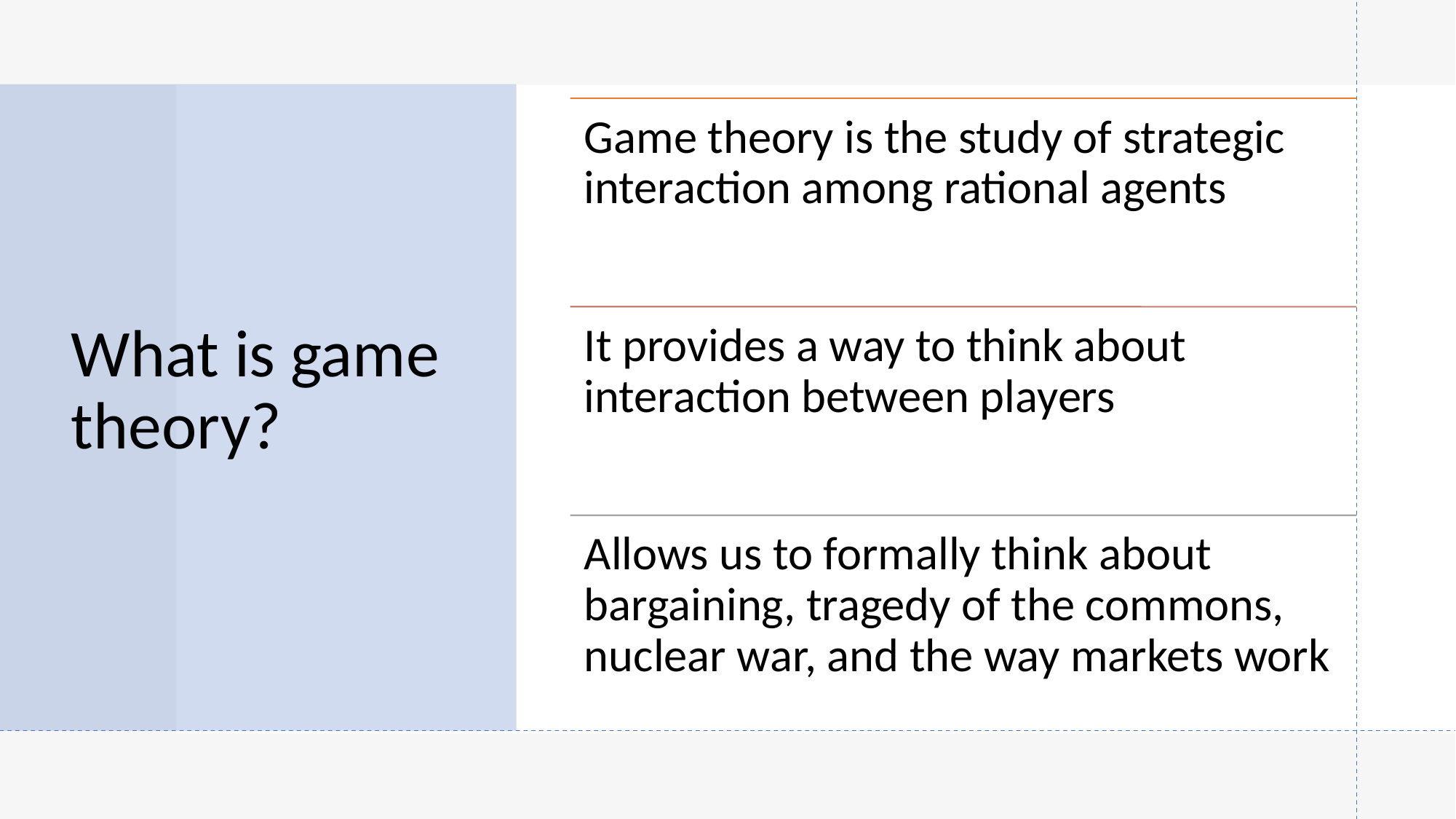

# What is game theory?

Game theory is the study of strategic interaction among rational agents
It provides a way to think about interaction between players
Allows us to formally think about bargaining, tragedy of the commons, nuclear war, and the way markets work